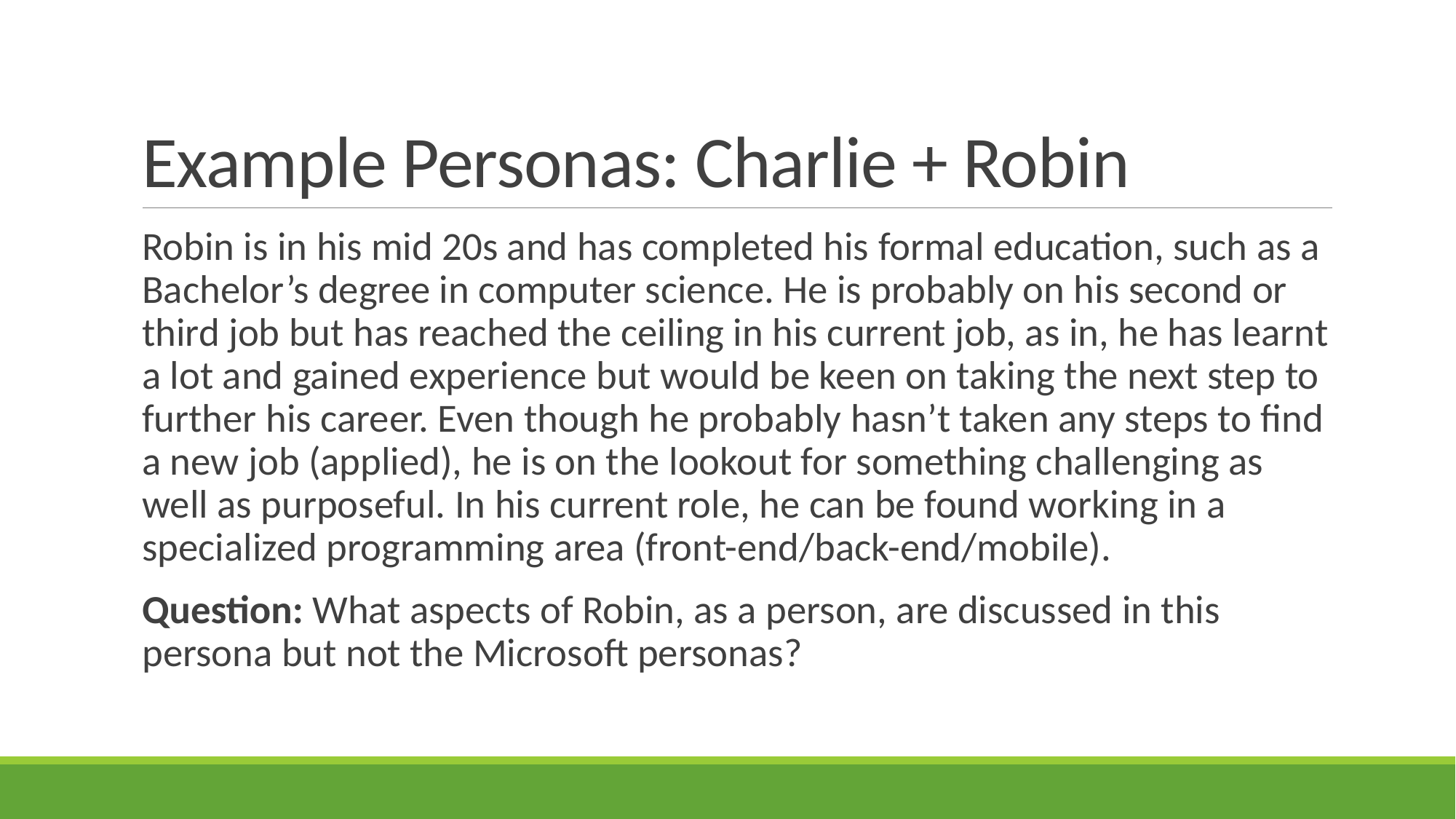

# Example Personas: Charlie + Robin
Robin is in his mid 20s and has completed his formal education, such as a Bachelor’s degree in computer science. He is probably on his second or third job but has reached the ceiling in his current job, as in, he has learnt a lot and gained experience but would be keen on taking the next step to further his career. Even though he probably hasn’t taken any steps to find a new job (applied), he is on the lookout for something challenging as well as purposeful. In his current role, he can be found working in a specialized programming area (front-end/back-end/mobile).
Question: What aspects of Robin, as a person, are discussed in this persona but not the Microsoft personas?